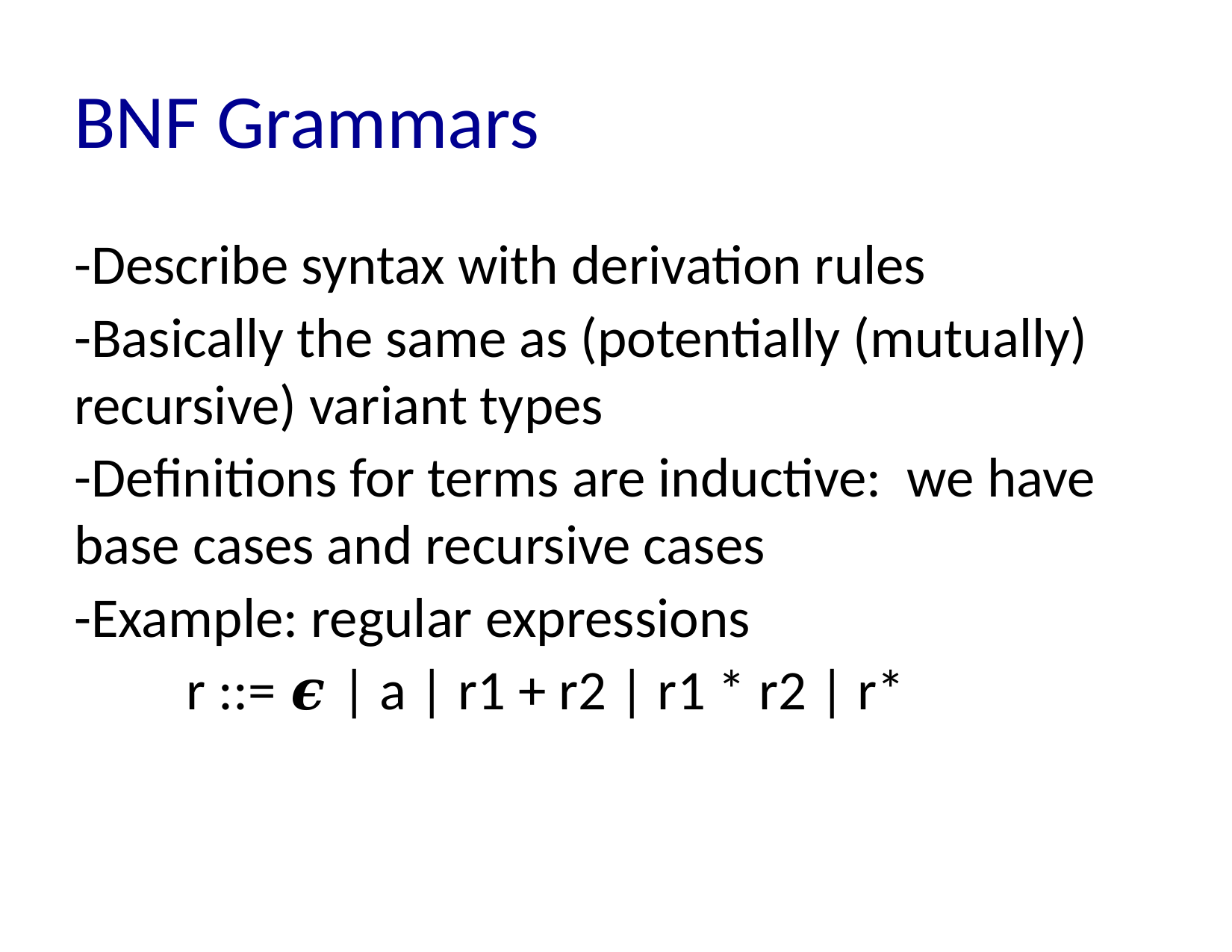

# BNF Grammars
-Describe syntax with derivation rules
-Basically the same as (potentially (mutually) recursive) variant types
-Definitions for terms are inductive:  we have base cases and recursive cases
-Example: regular expressions
	r ::= 𝝐 | a | r1 + r2 | r1 * r2 | r*